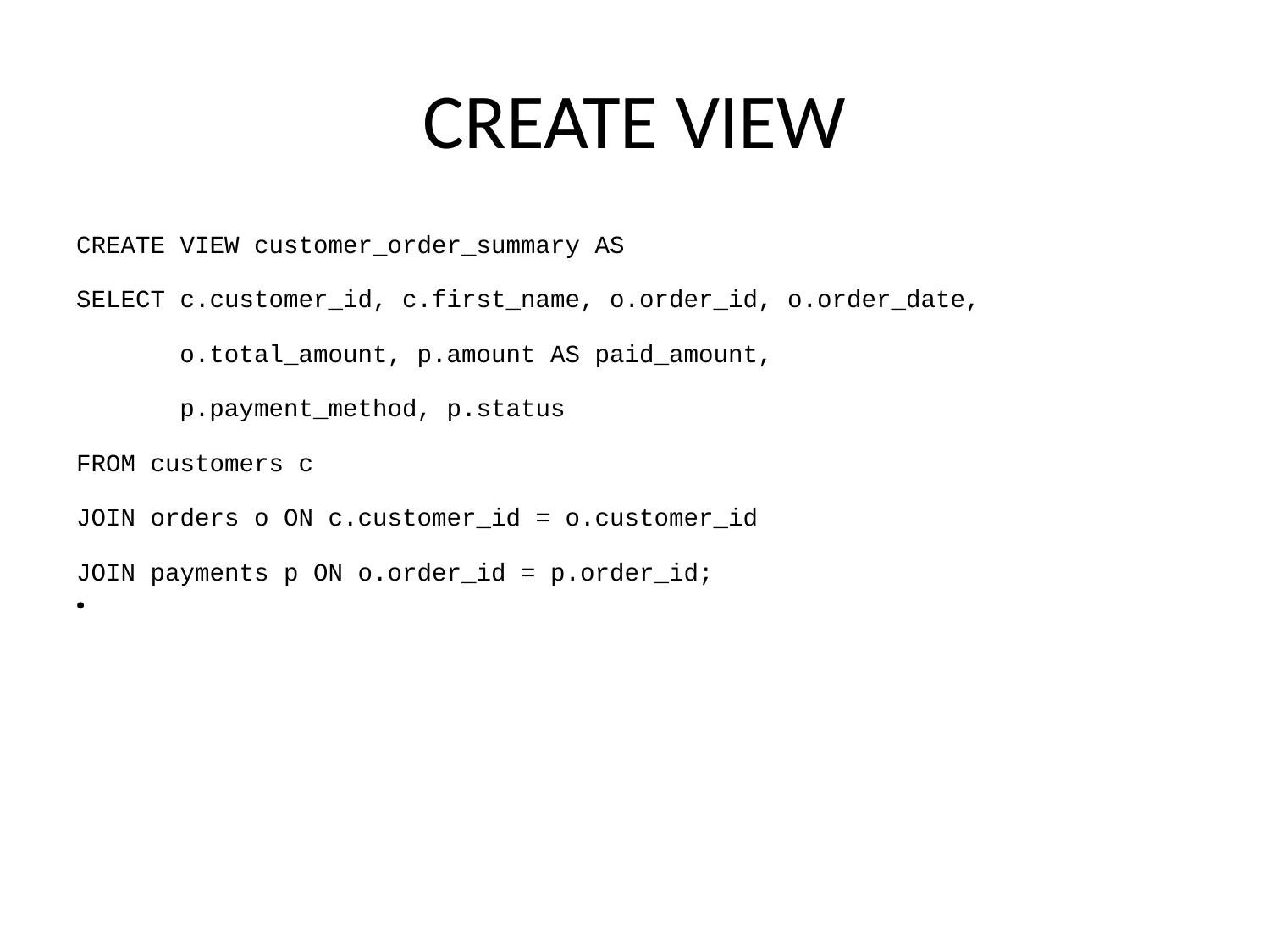

# CREATE VIEW
CREATE VIEW customer_order_summary AS
SELECT c.customer_id, c.first_name, o.order_id, o.order_date,
       o.total_amount, p.amount AS paid_amount,
       p.payment_method, p.status
FROM customers c
JOIN orders o ON c.customer_id = o.customer_id
JOIN payments p ON o.order_id = p.order_id;